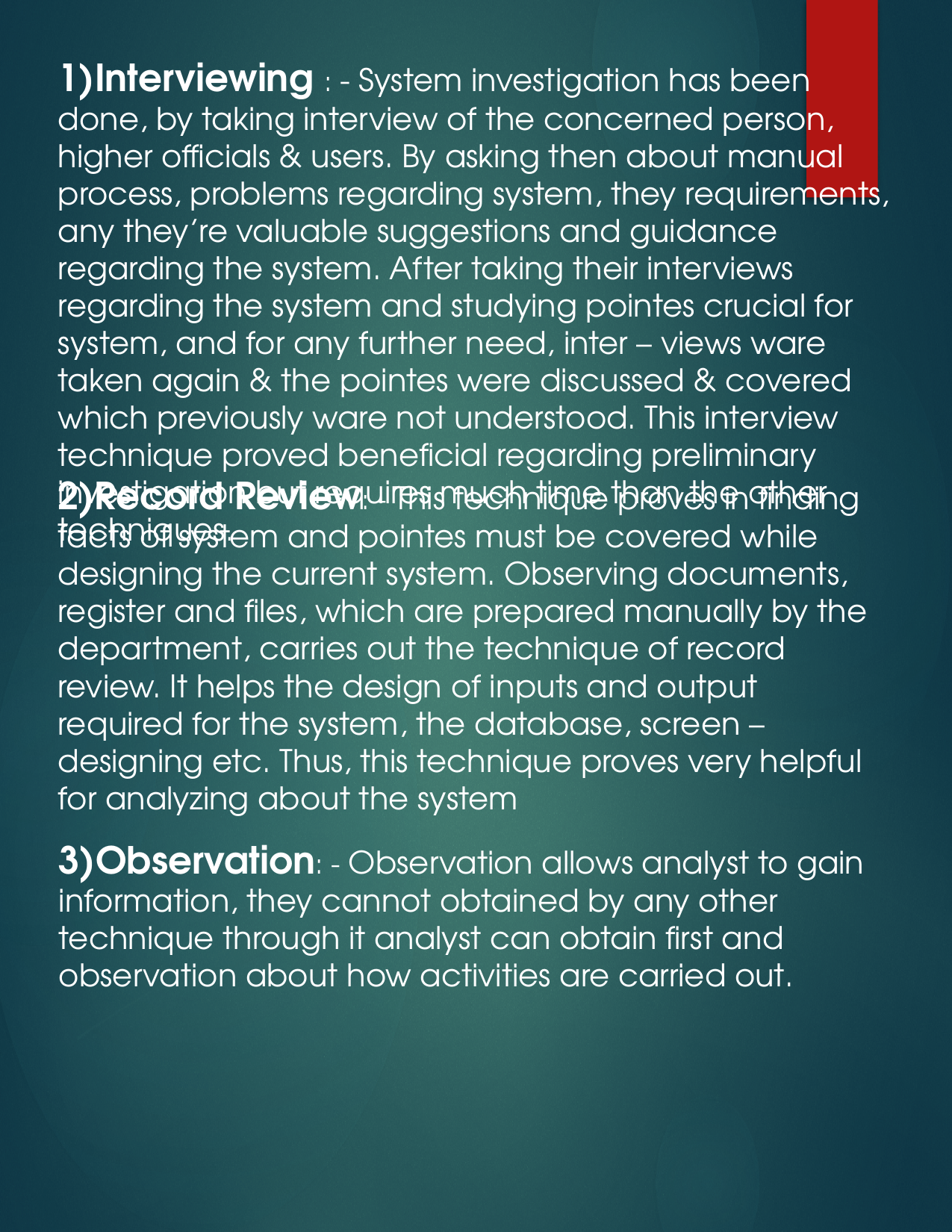

1)Interviewing : - System investigation has been done, by taking interview of the concerned person, higher officials & users. By asking then about manual process, problems regarding system, they requirements, any they’re valuable suggestions and guidance regarding the system. After taking their interviews regarding the system and studying pointes crucial for system, and for any further need, inter – views ware taken again & the pointes were discussed & covered which previously ware not understood. This interview technique proved beneficial regarding preliminary investigation but requires much time than the other techniques.
2)Record Review: - This technique proves in finding facts of system and pointes must be covered while designing the current system. Observing documents, register and files, which are prepared manually by the department, carries out the technique of record review. It helps the design of inputs and output required for the system, the database, screen –designing etc. Thus, this technique proves very helpful for analyzing about the system
3)Observation: - Observation allows analyst to gain information, they cannot obtained by any other technique through it analyst can obtain first and observation about how activities are carried out.